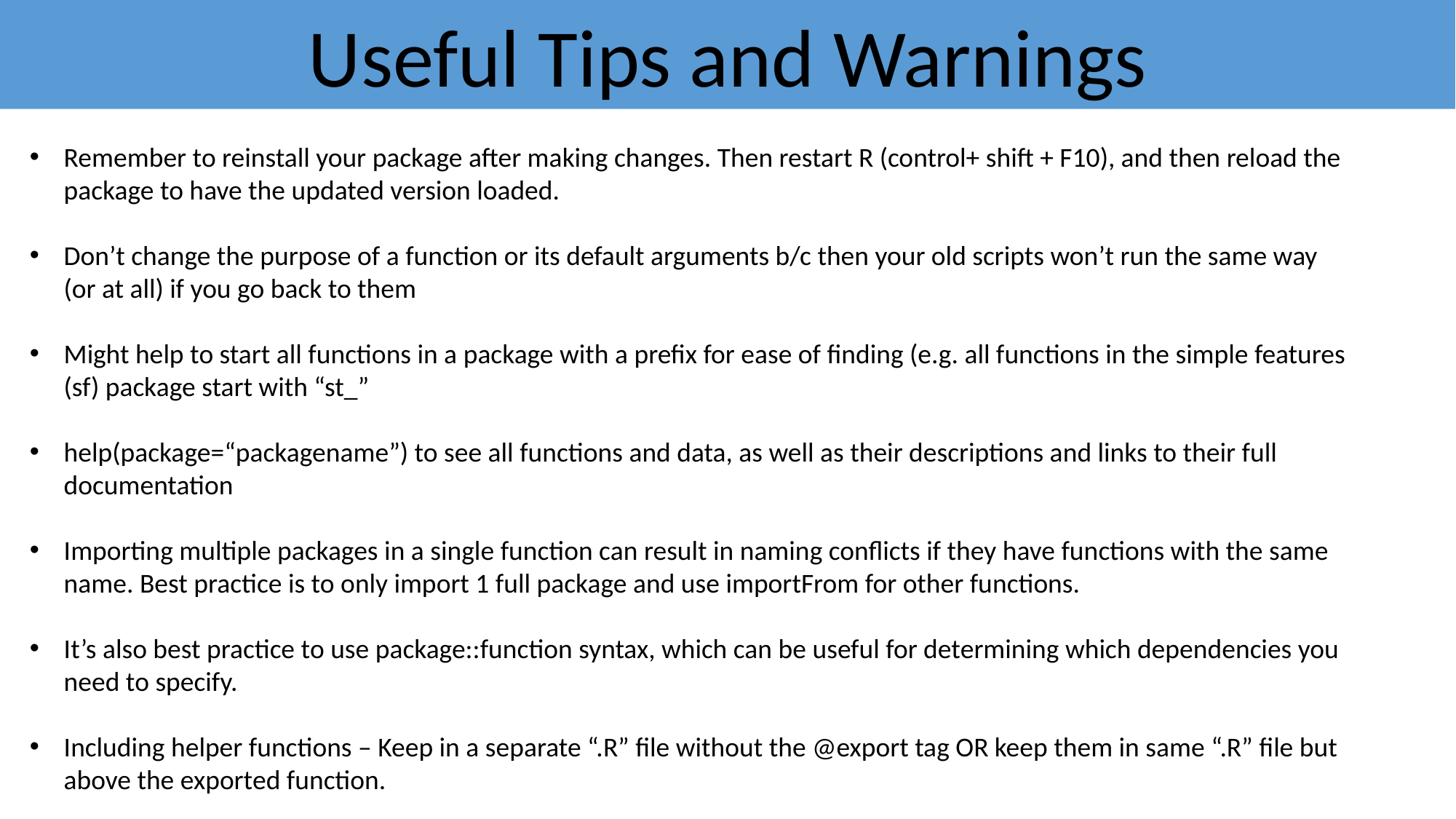

Useful Tips and Warnings
Remember to reinstall your package after making changes. Then restart R (control+ shift + F10), and then reload the package to have the updated version loaded.

Don’t change the purpose of a function or its default arguments b/c then your old scripts won’t run the same way (or at all) if you go back to them

Might help to start all functions in a package with a prefix for ease of finding (e.g. all functions in the simple features (sf) package start with “st_”

help(package=“packagename”) to see all functions and data, as well as their descriptions and links to their full documentation

Importing multiple packages in a single function can result in naming conflicts if they have functions with the same name. Best practice is to only import 1 full package and use importFrom for other functions.

It’s also best practice to use package::function syntax, which can be useful for determining which dependencies you need to specify.

Including helper functions – Keep in a separate “.R” file without the @export tag OR keep them in same “.R” file but above the exported function.